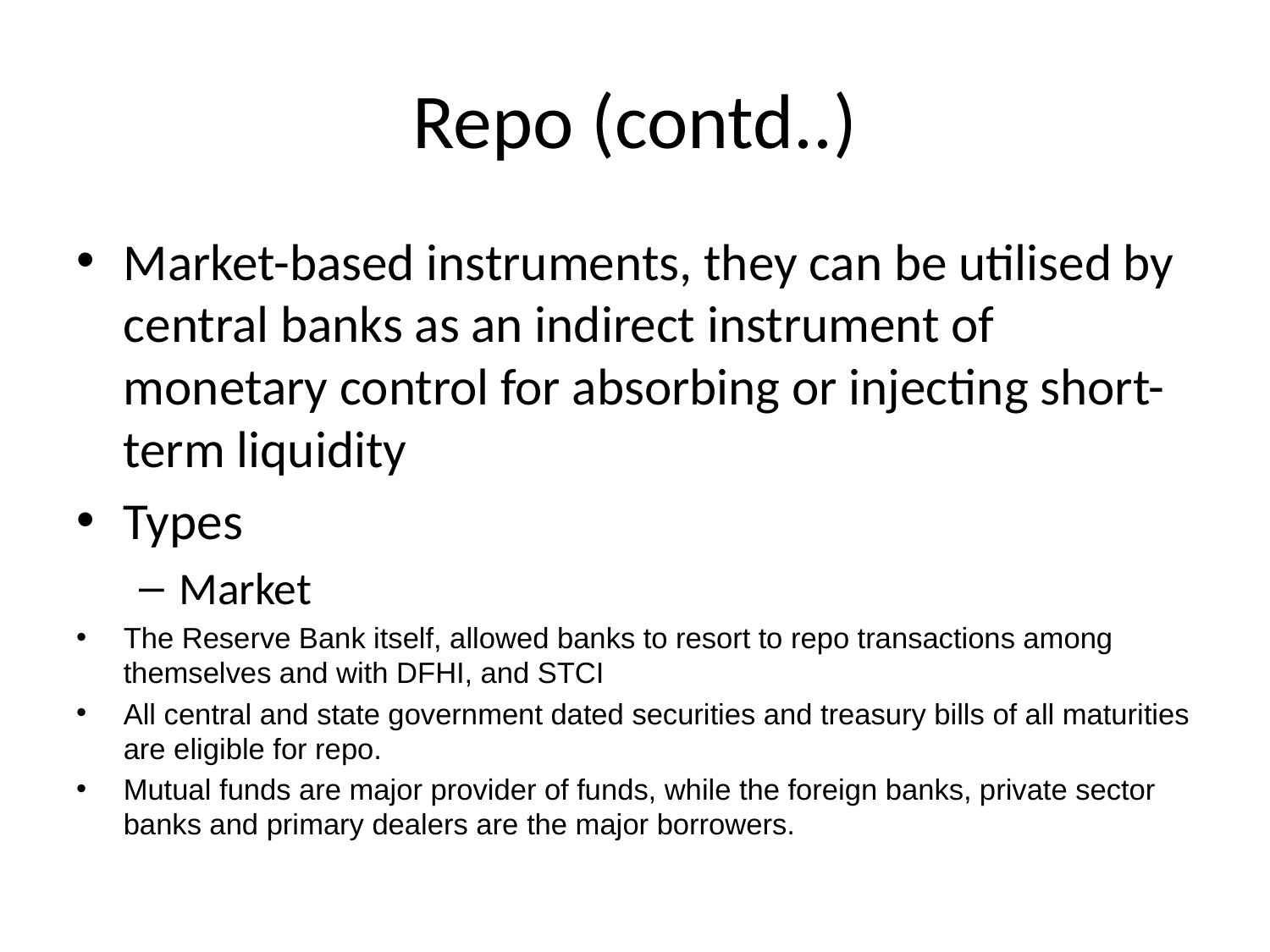

# Repo (contd..)
Market-based instruments, they can be utilised by central banks as an indirect instrument of monetary control for absorbing or injecting short-term liquidity
Types
Market
The Reserve Bank itself, allowed banks to resort to repo transactions among themselves and with DFHI, and STCI
All central and state government dated securities and treasury bills of all maturities are eligible for repo.
Mutual funds are major provider of funds, while the foreign banks, private sector banks and primary dealers are the major borrowers.